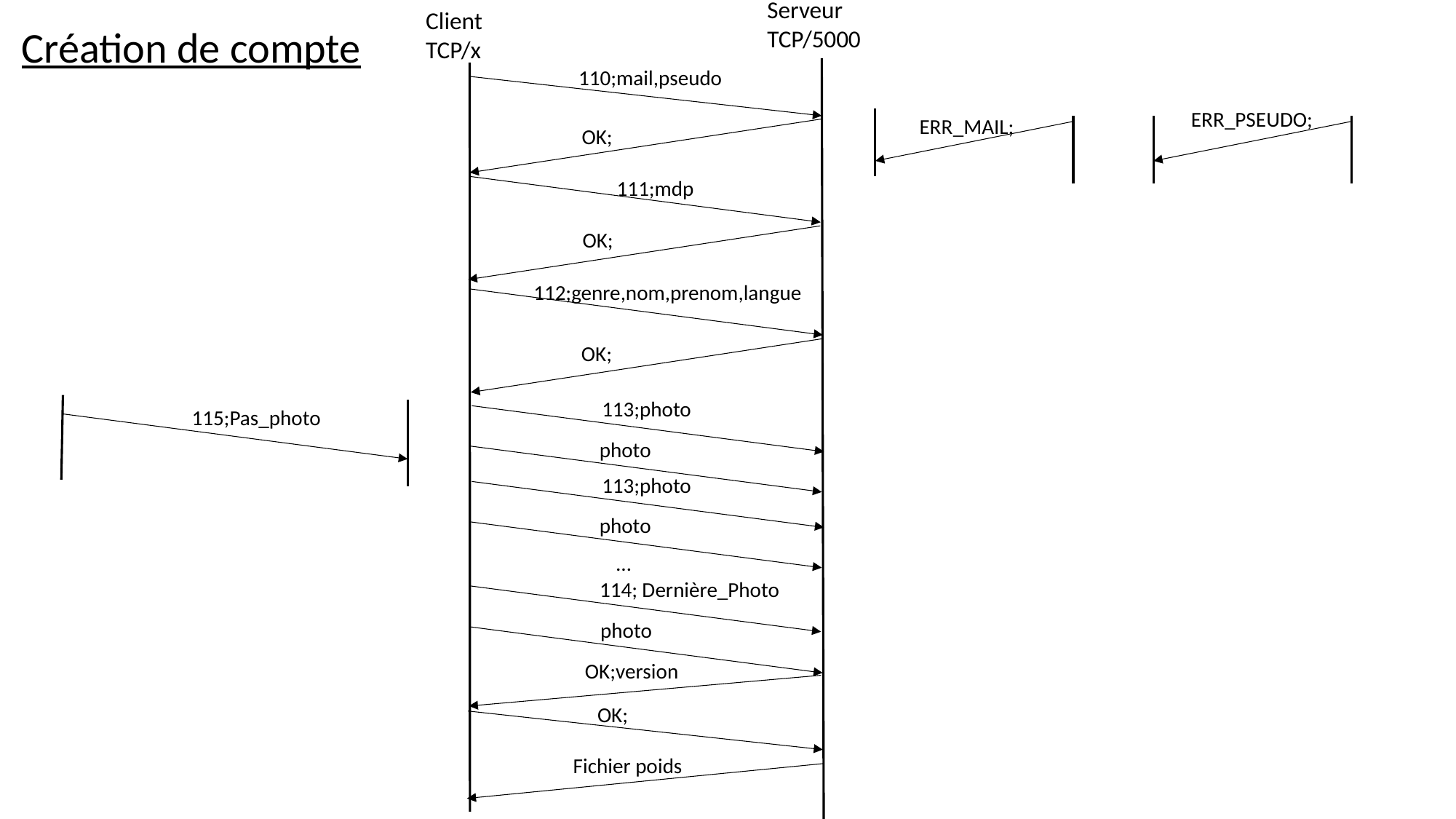

Client
TCP/x
Serveur
TCP/5000
Création de compte
110;mail,pseudo
ERR_PSEUDO;
ERR_MAIL;
OK;
111;mdp
OK;
112;genre,nom,prenom,langue
OK;

113;photo
115;Pas_photo
photo
113;photo
photo
…
114; Dernière_Photo
photo
OK;version
OK;
Fichier poids